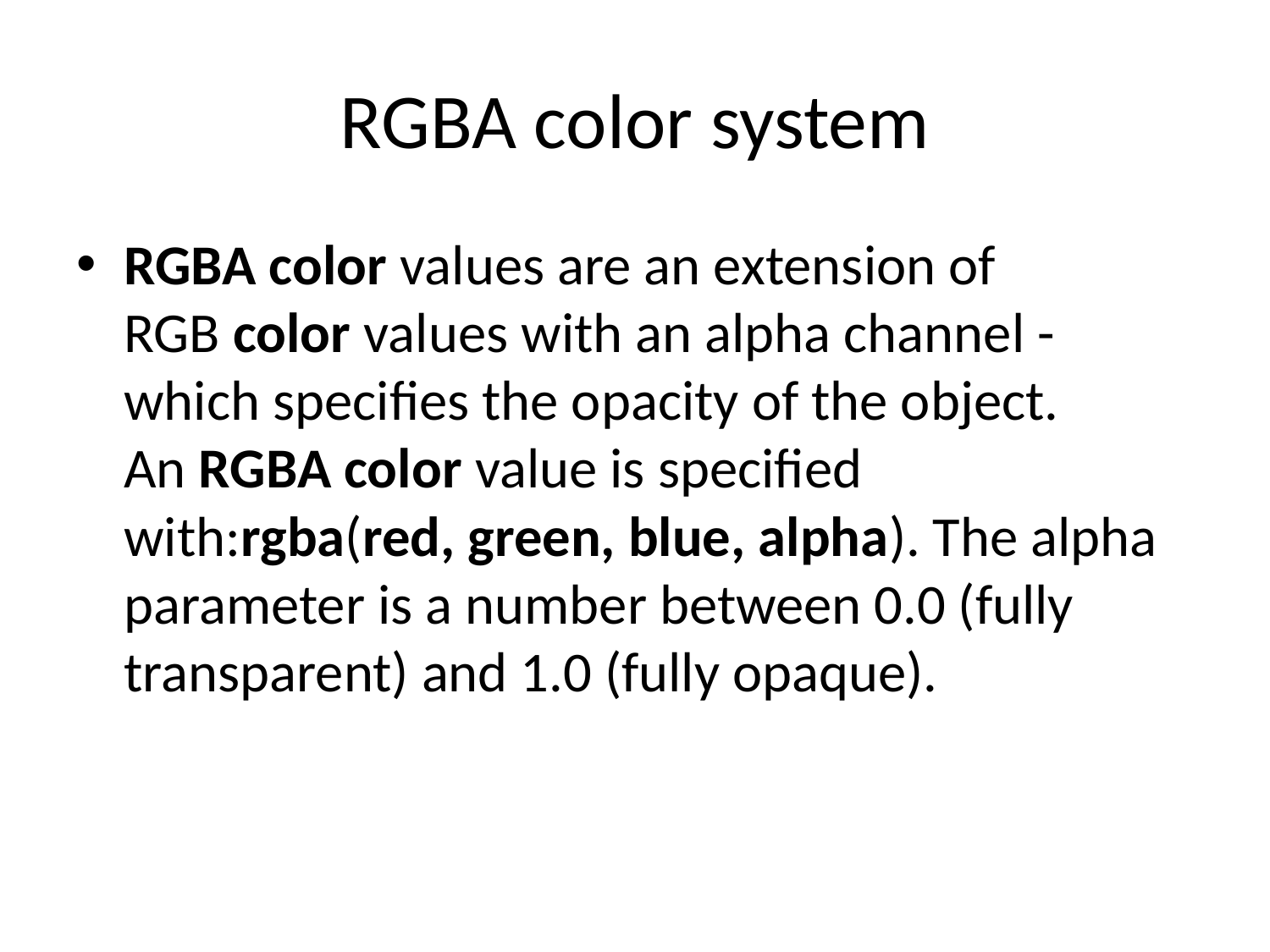

# RGBA color system
RGBA color values are an extension of RGB color values with an alpha channel - which specifies the opacity of the object. An RGBA color value is specified with:rgba(red, green, blue, alpha). The alpha parameter is a number between 0.0 (fully transparent) and 1.0 (fully opaque).